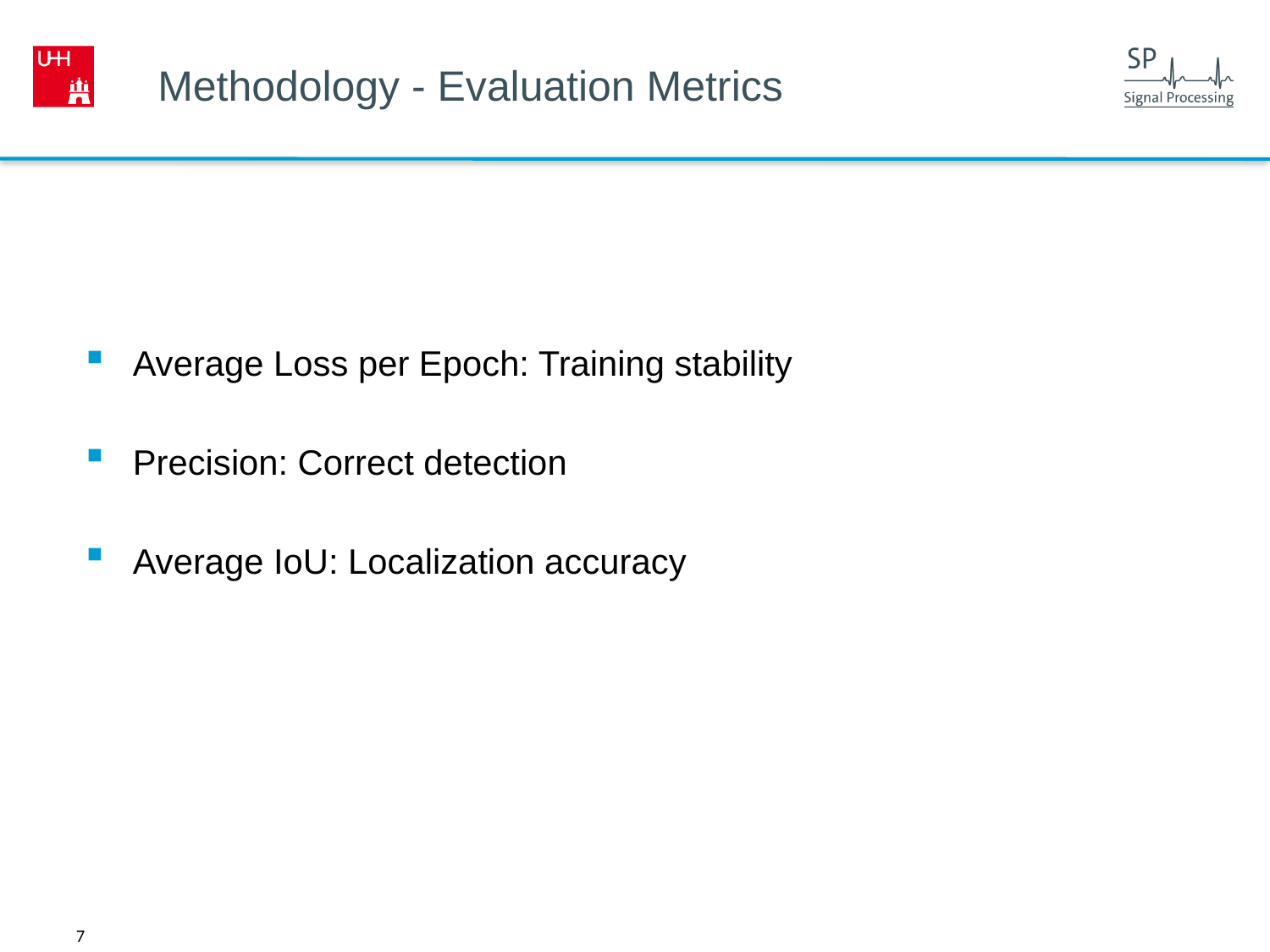

# Methodology - Evaluation Metrics

Average Loss per Epoch: Training stability

Precision: Correct detection

Average IoU: Localization accuracy